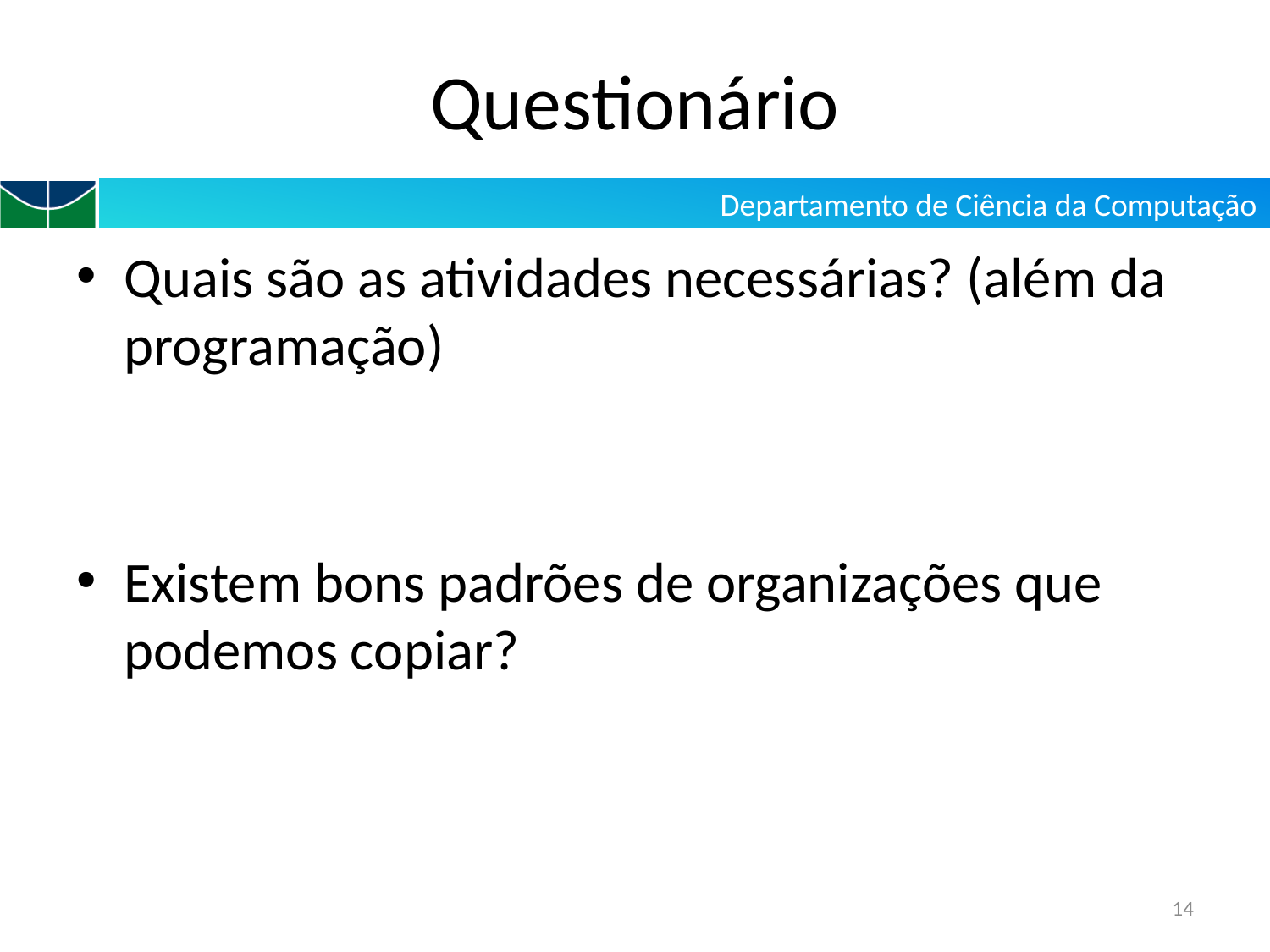

# Questionário
Quais são as atividades necessárias? (além da programação)

Existem bons padrões de organizações que podemos copiar?
14